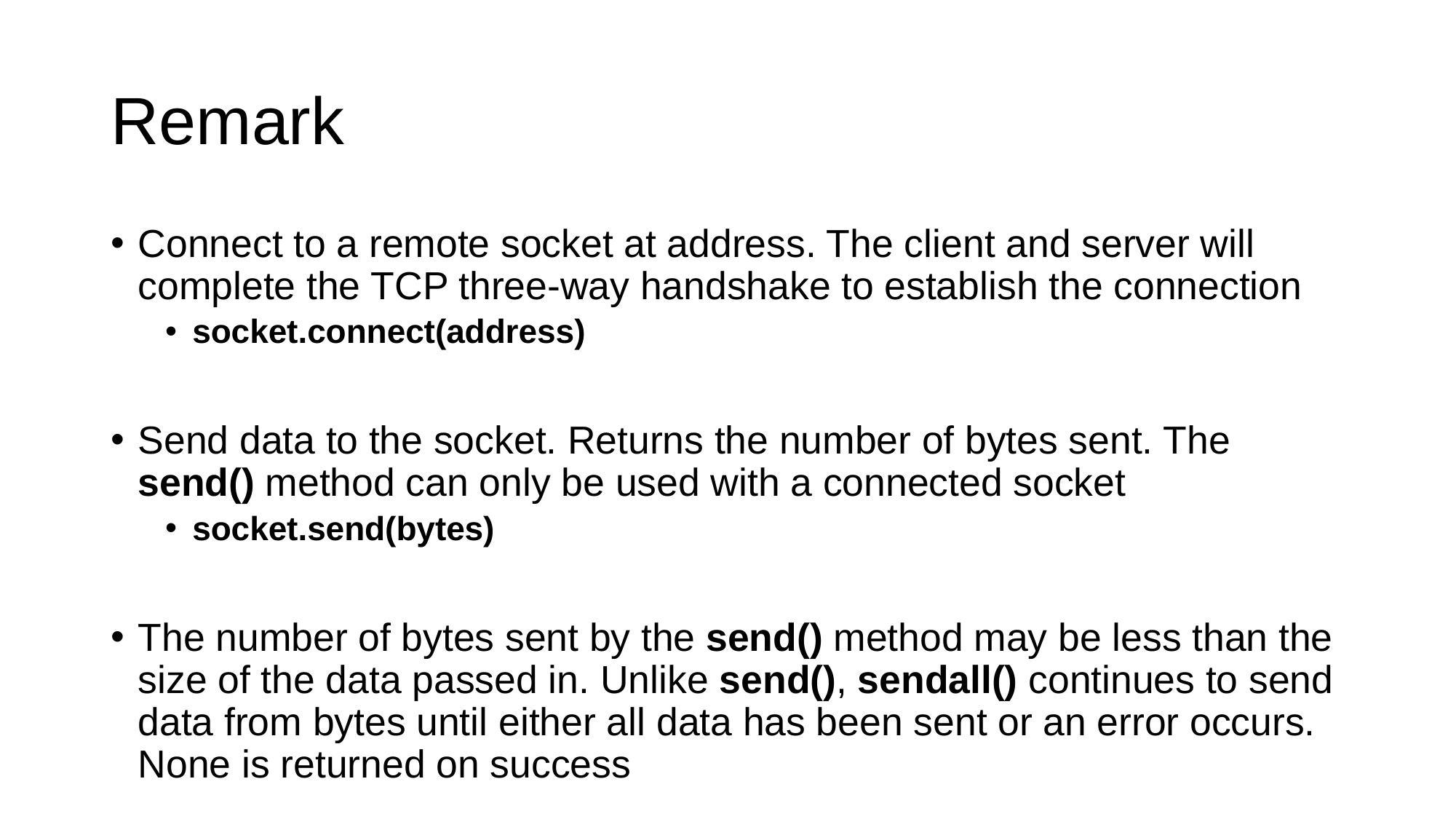

# Remark
Connect to a remote socket at address. The client and server will complete the TCP three-way handshake to establish the connection
socket.connect(address)

Send data to the socket. Returns the number of bytes sent. The send() method can only be used with a connected socket
socket.send(bytes)

The number of bytes sent by the send() method may be less than the size of the data passed in. Unlike send(), sendall() continues to send data from bytes until either all data has been sent or an error occurs. None is returned on success